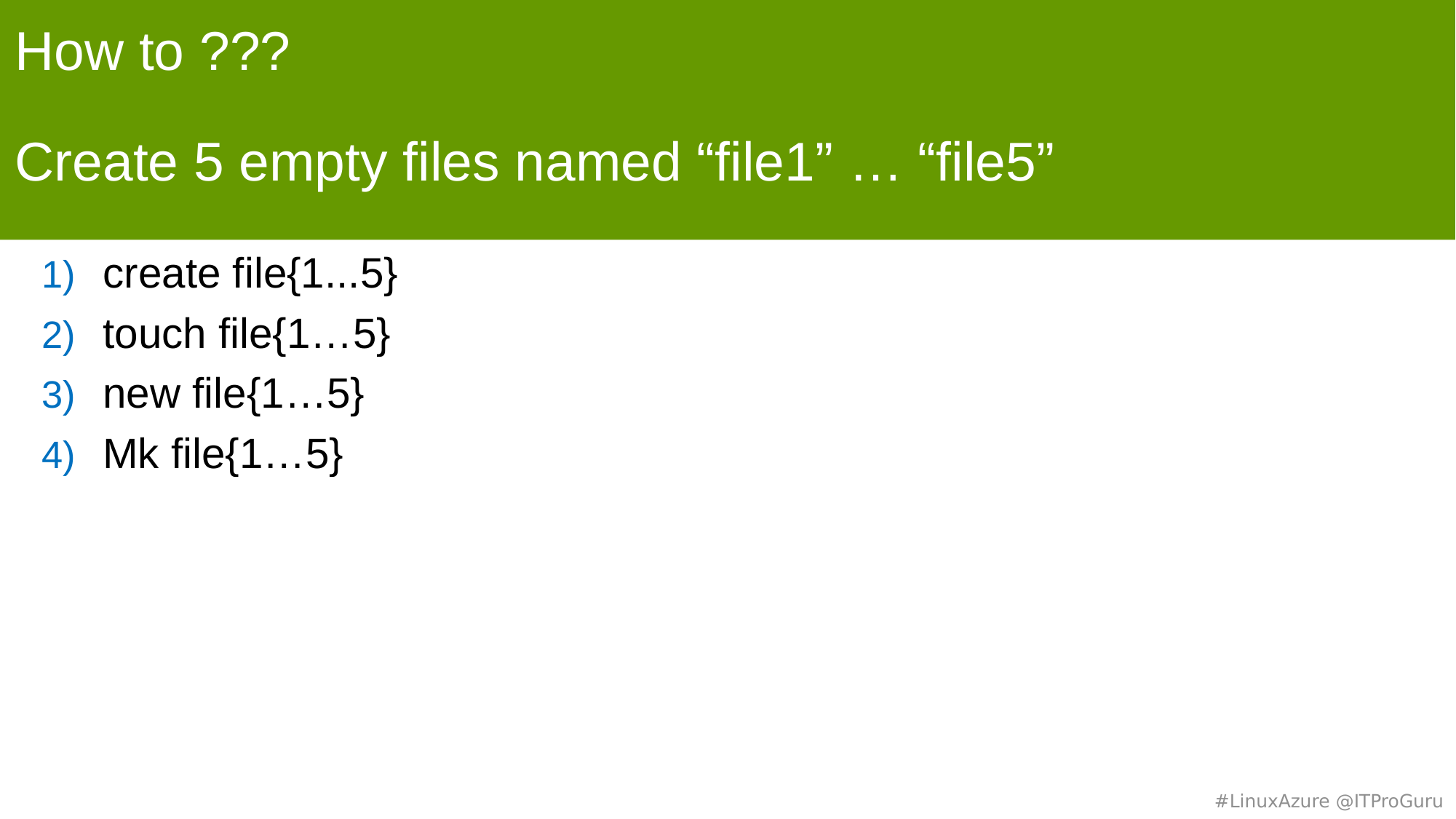

# How to ??? Create 5 empty files named “file1” … “file5”
create file{1...5}
touch file{1…5}
new file{1…5}
Mk file{1…5}